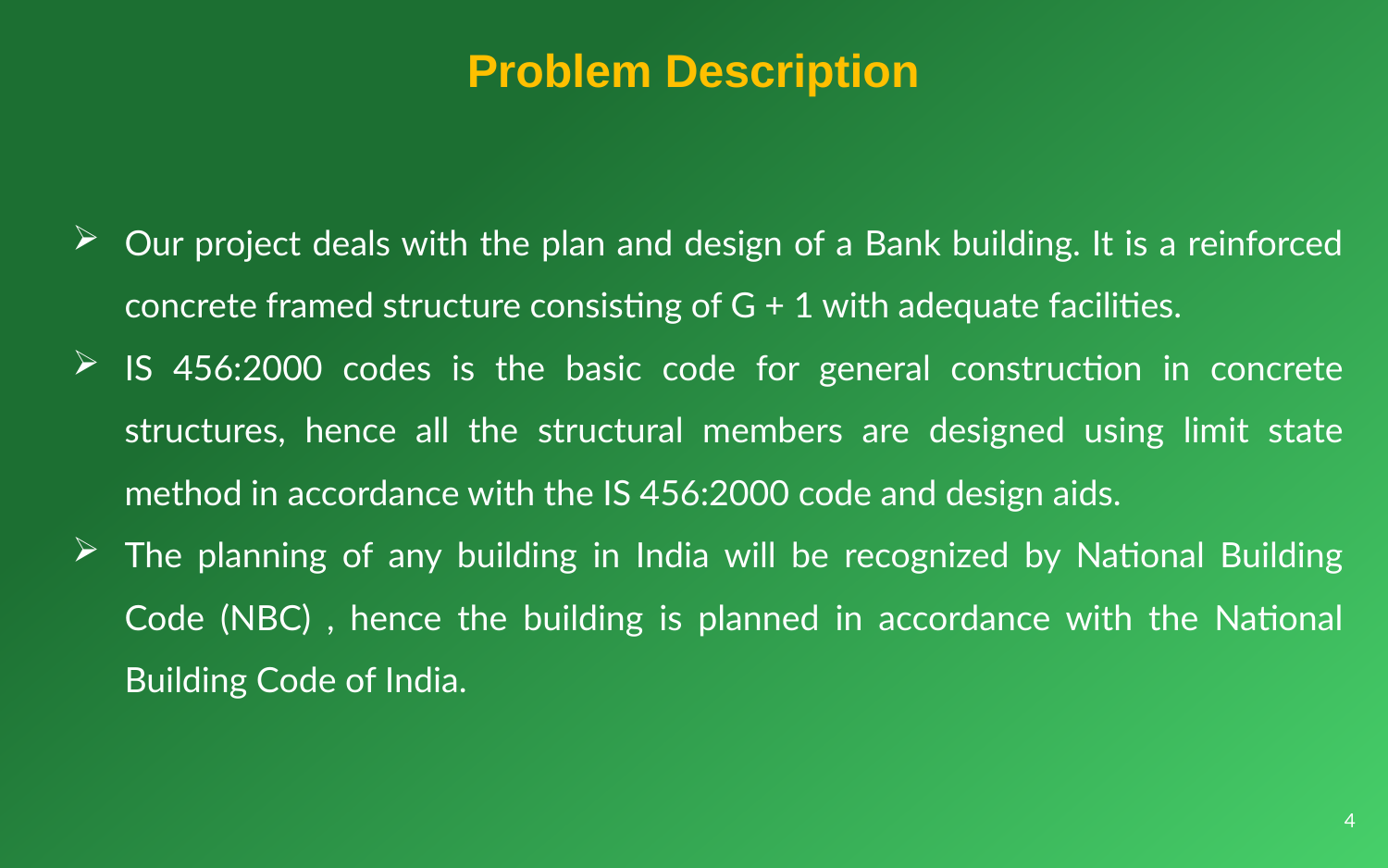

# Problem Description
Our project deals with the plan and design of a Bank building. It is a reinforced concrete framed structure consisting of G + 1 with adequate facilities.
IS 456:2000 codes is the basic code for general construction in concrete structures, hence all the structural members are designed using limit state method in accordance with the IS 456:2000 code and design aids.
The planning of any building in India will be recognized by National Building Code (NBC) , hence the building is planned in accordance with the National Building Code of India.
4